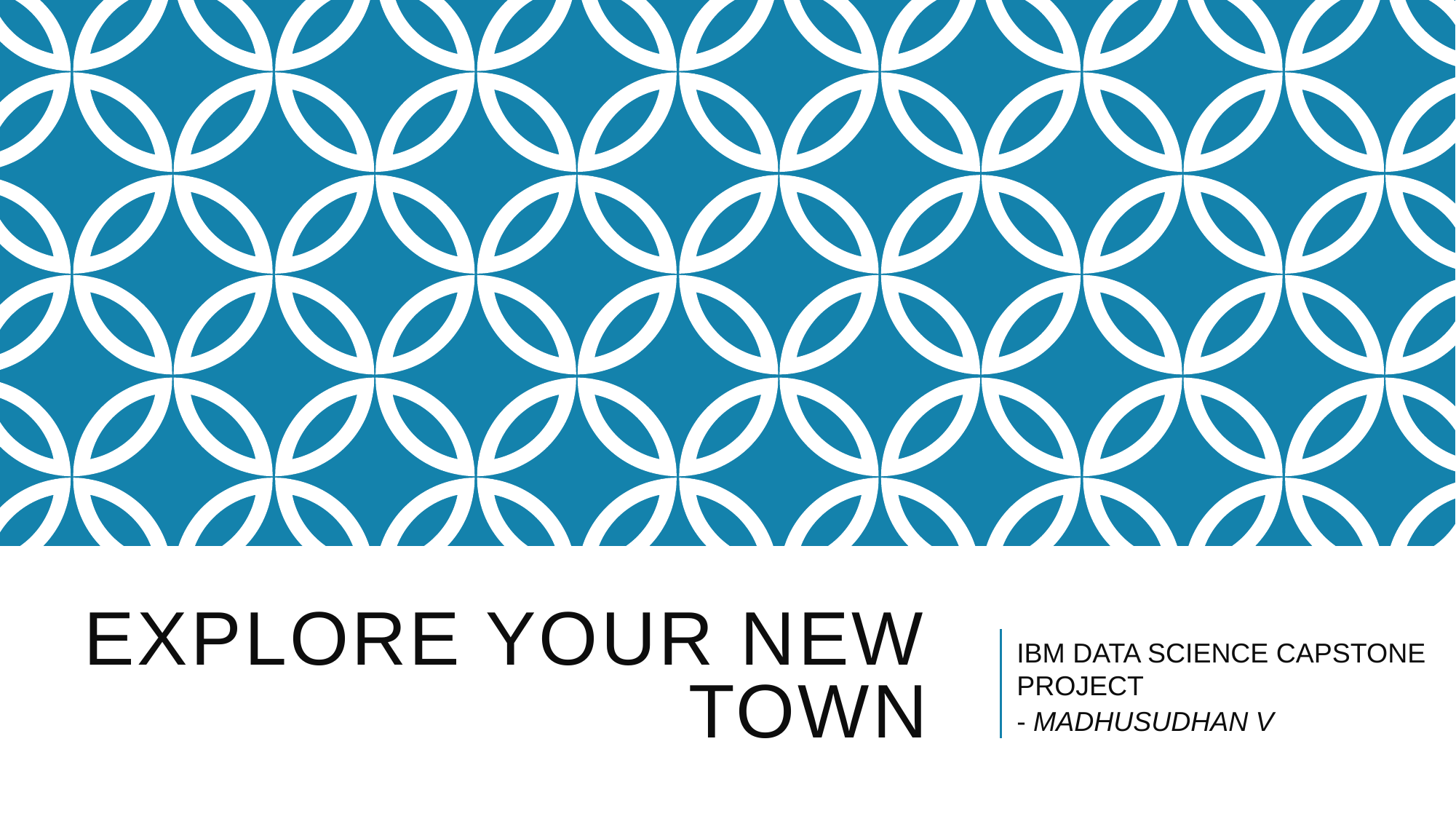

IBM DATA SCIENCE CAPSTONE PROJECT
- MADHUSUDHAN V
# EXPLORE YOUR NEW TOWN